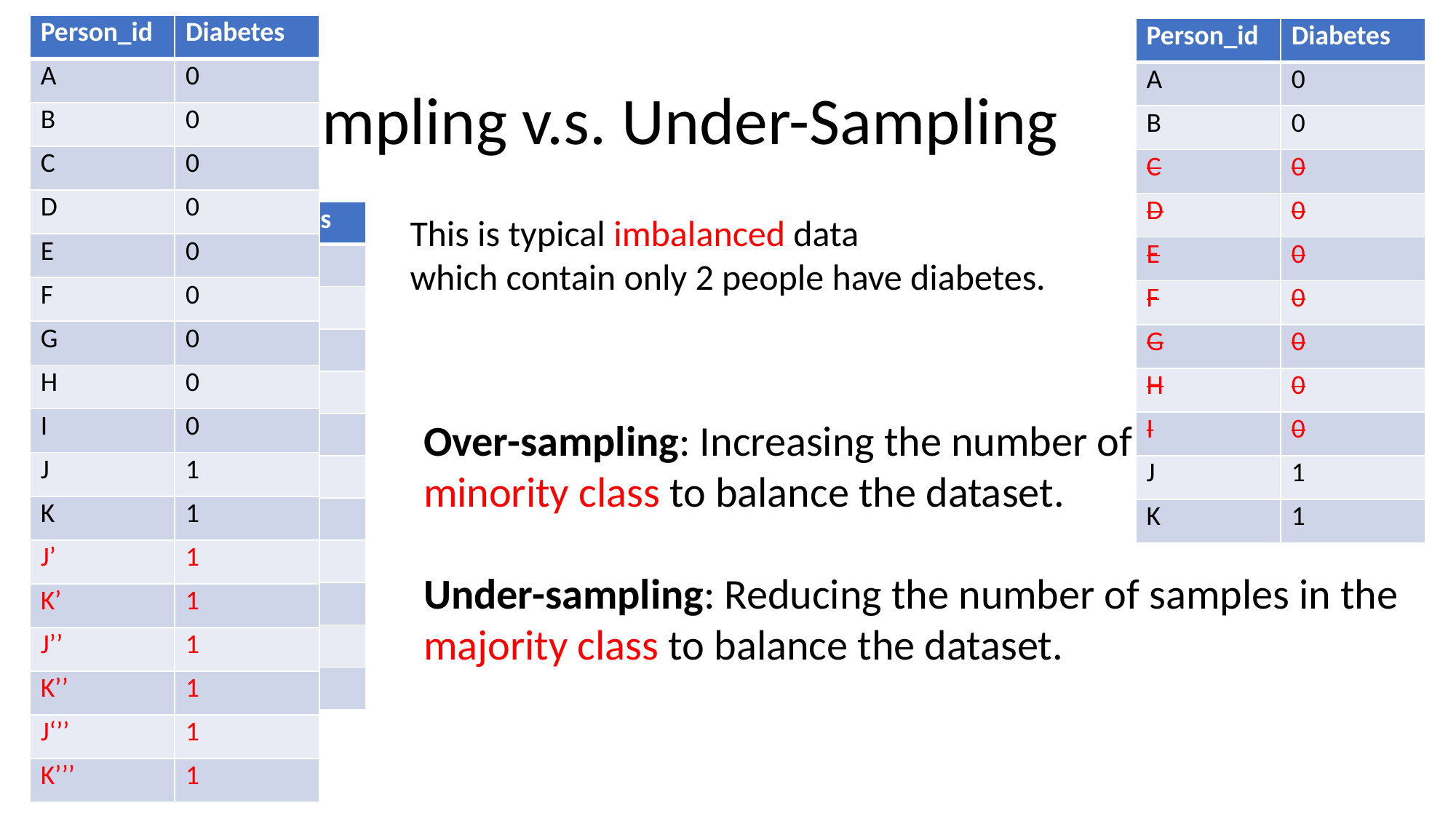

| Person\_id | Diabetes |
| --- | --- |
| A | 0 |
| B | 0 |
| C | 0 |
| D | 0 |
| E | 0 |
| F | 0 |
| G | 0 |
| H | 0 |
| I | 0 |
| J | 1 |
| K | 1 |
| J’ | 1 |
| K’ | 1 |
| J’’ | 1 |
| K’’ | 1 |
| J‘’’ | 1 |
| K’’’ | 1 |
| Person\_id | Diabetes |
| --- | --- |
| A | 0 |
| B | 0 |
| C | 0 |
| D | 0 |
| E | 0 |
| F | 0 |
| G | 0 |
| H | 0 |
| I | 0 |
| J | 1 |
| K | 1 |
# Over-Sampling v.s. Under-Sampling
| Person\_id | Diabetes |
| --- | --- |
| A | 0 |
| B | 0 |
| C | 0 |
| D | 0 |
| E | 0 |
| F | 0 |
| G | 0 |
| H | 0 |
| I | 0 |
| J | 1 |
| K | 1 |
This is typical imbalanced data
which contain only 2 people have diabetes.
Over-sampling: Increasing the number of samples in the minority class to balance the dataset.

Under-sampling: Reducing the number of samples in the majority class to balance the dataset.